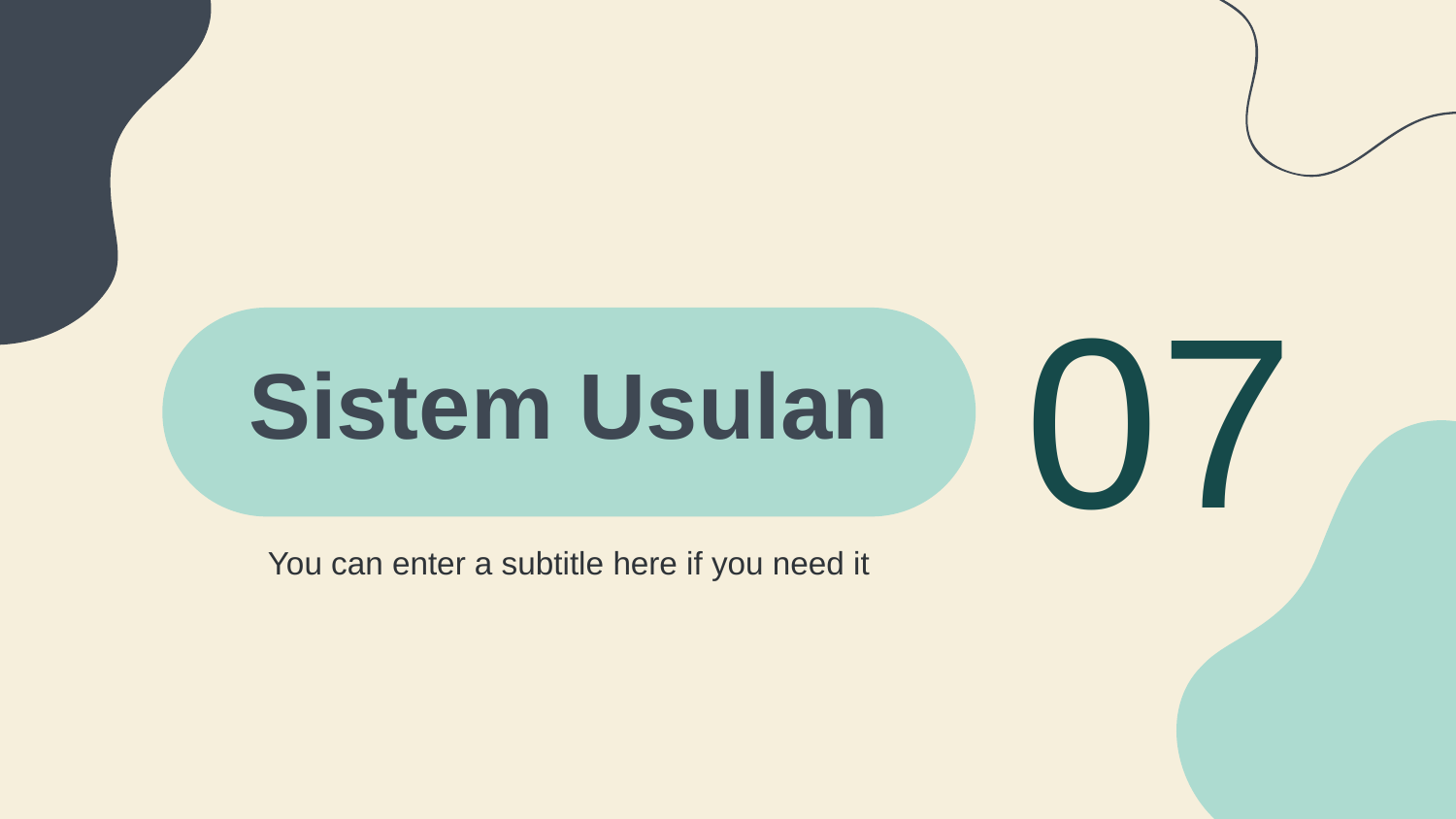

07

# Sistem Usulan
You can enter a subtitle here if you need it